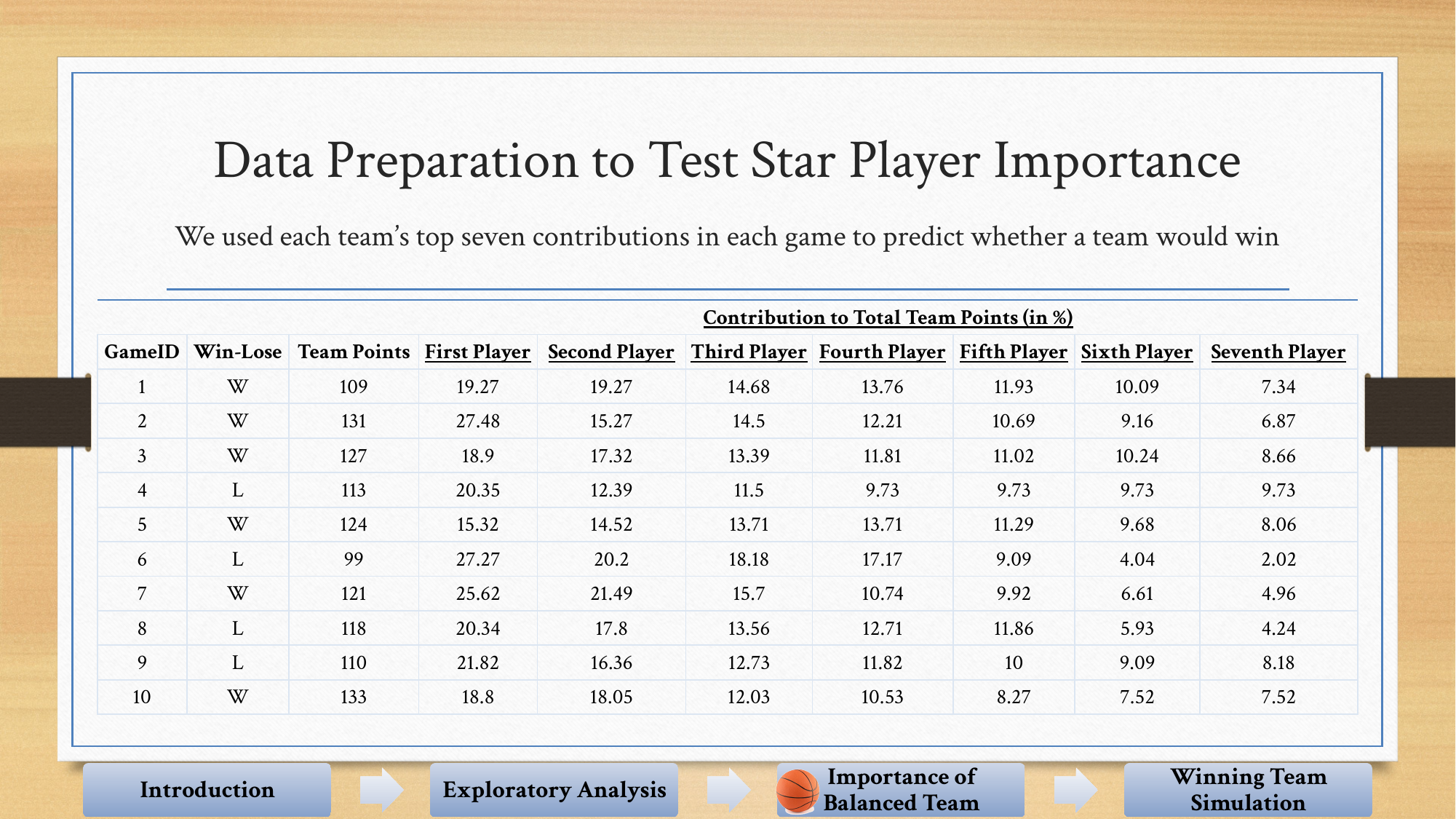

Data Preparation to Test Star Player Importance
We used each team’s top seven contributions in each game to predict whether a team would win
|  |  |  | Contribution to Total Team Points (in %) |  |  |  |  |  |  |
| --- | --- | --- | --- | --- | --- | --- | --- | --- | --- |
| GameID | Win-Lose | Team Points | First Player | Second Player | Third Player | Fourth Player | Fifth Player | Sixth Player | Seventh Player |
| 1 | W | 109 | 19.27 | 19.27 | 14.68 | 13.76 | 11.93 | 10.09 | 7.34 |
| 2 | W | 131 | 27.48 | 15.27 | 14.5 | 12.21 | 10.69 | 9.16 | 6.87 |
| 3 | W | 127 | 18.9 | 17.32 | 13.39 | 11.81 | 11.02 | 10.24 | 8.66 |
| 4 | L | 113 | 20.35 | 12.39 | 11.5 | 9.73 | 9.73 | 9.73 | 9.73 |
| 5 | W | 124 | 15.32 | 14.52 | 13.71 | 13.71 | 11.29 | 9.68 | 8.06 |
| 6 | L | 99 | 27.27 | 20.2 | 18.18 | 17.17 | 9.09 | 4.04 | 2.02 |
| 7 | W | 121 | 25.62 | 21.49 | 15.7 | 10.74 | 9.92 | 6.61 | 4.96 |
| 8 | L | 118 | 20.34 | 17.8 | 13.56 | 12.71 | 11.86 | 5.93 | 4.24 |
| 9 | L | 110 | 21.82 | 16.36 | 12.73 | 11.82 | 10 | 9.09 | 8.18 |
| 10 | W | 133 | 18.8 | 18.05 | 12.03 | 10.53 | 8.27 | 7.52 | 7.52 |